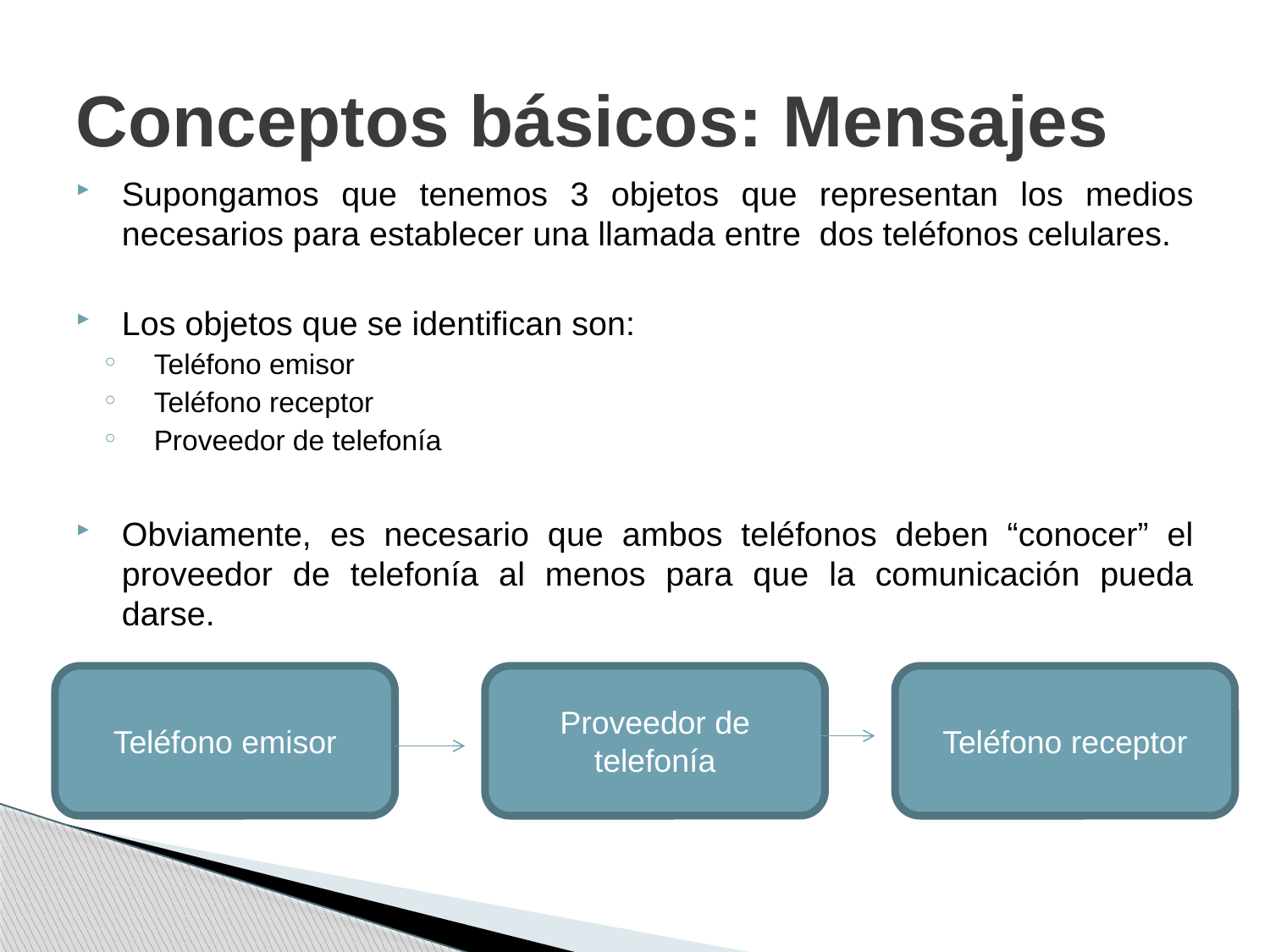

# Conceptos básicos: Mensajes
Supongamos que tenemos 3 objetos que representan los medios necesarios para establecer una llamada entre  dos teléfonos celulares.

Los objetos que se identifican son:
Teléfono emisor
Teléfono receptor
Proveedor de telefonía

Obviamente, es necesario que ambos teléfonos deben “conocer” el proveedor de telefonía al menos para que la comunicación pueda darse.

Teléfono emisor
Proveedor de telefonía
Teléfono receptor